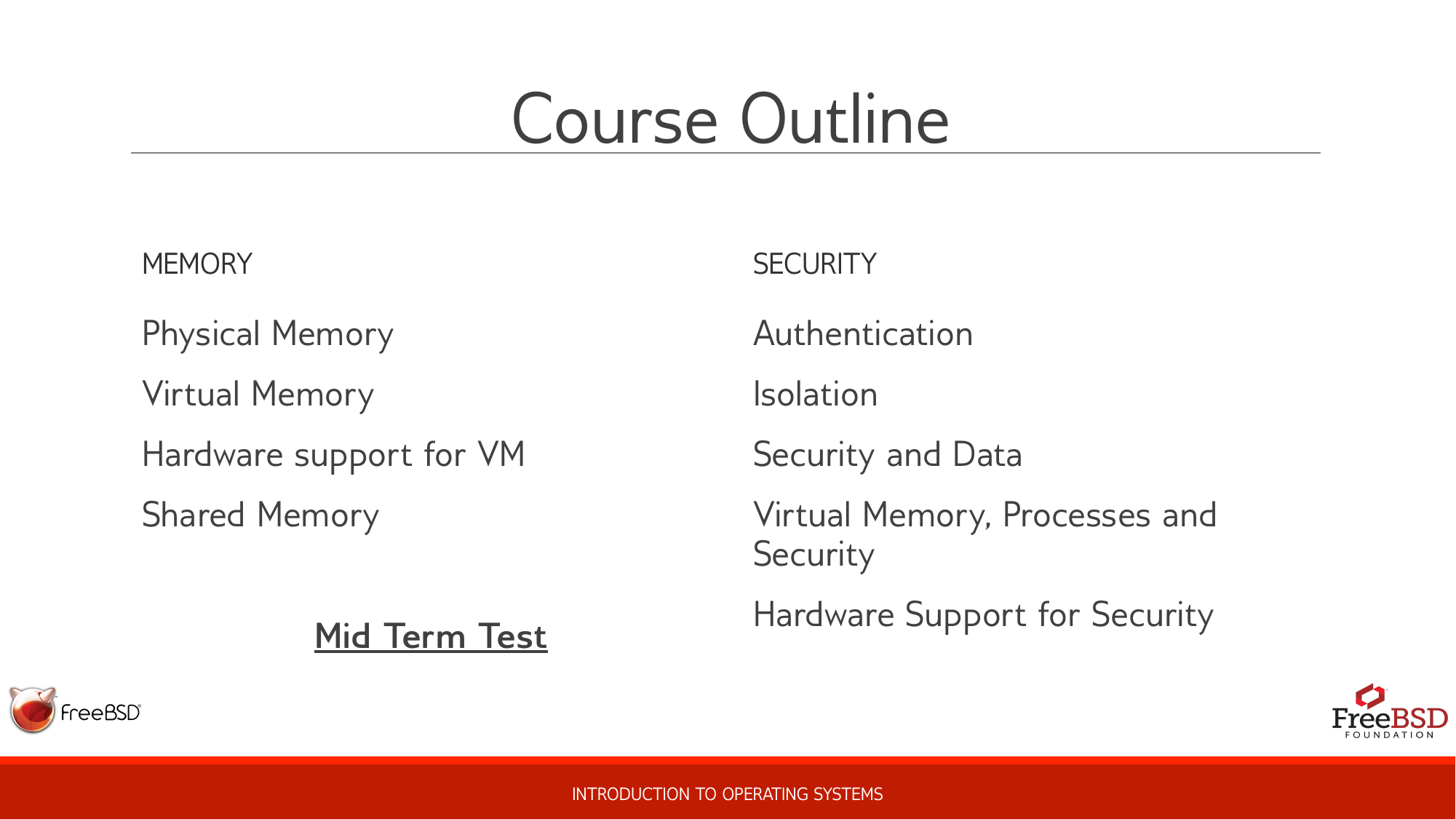

# Course Outline
memory
security
Physical Memory
Virtual Memory
Hardware support for VM
Shared Memory

Mid Term Test
Authentication
Isolation
Security and Data
Virtual Memory, Processes and Security
Hardware Support for Security
Introduction to Operating Systems